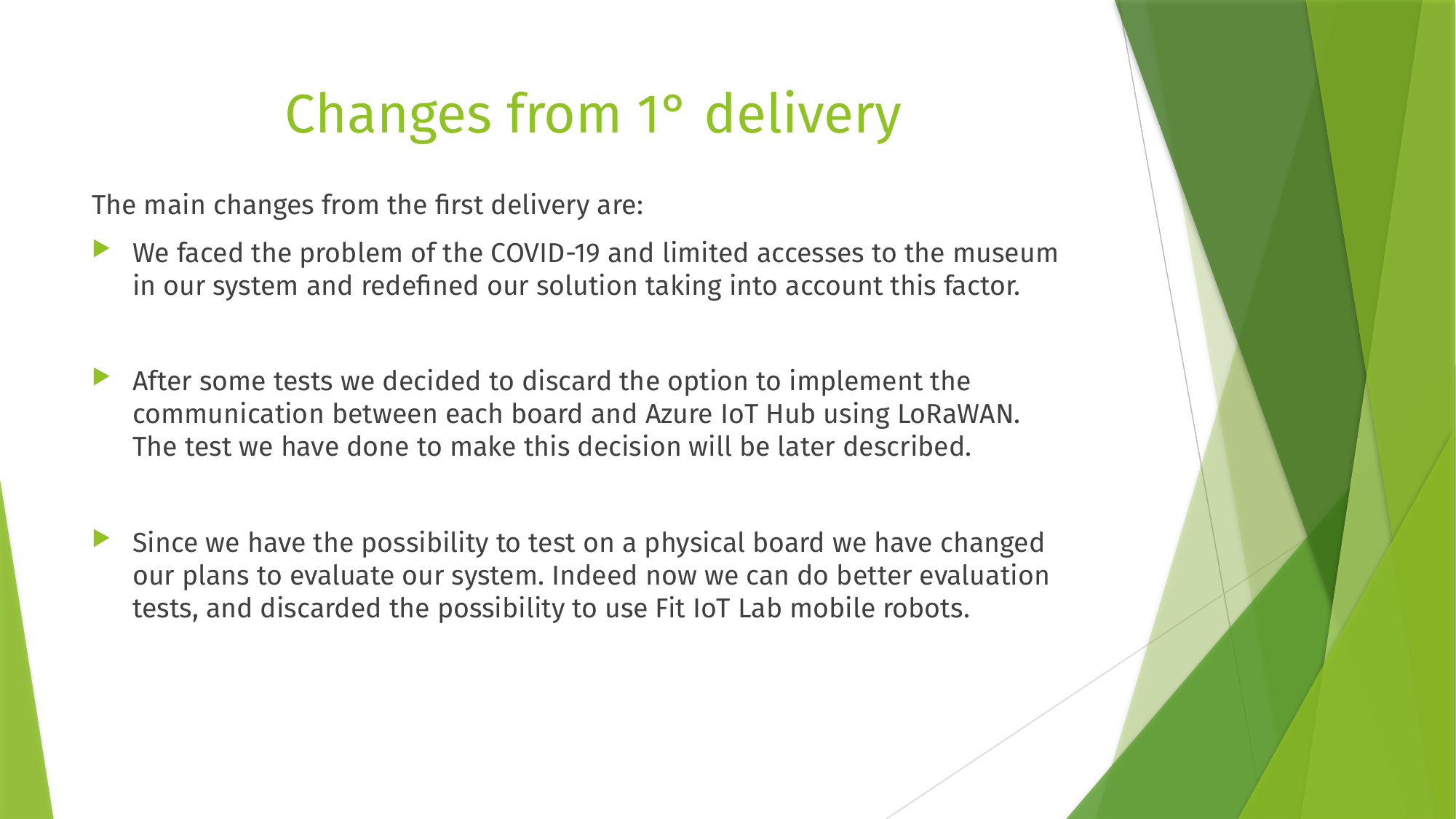

# Changes from 1° delivery
The main changes from the first delivery are:
We faced the problem of the COVID-19 and limited accesses to the museum in our system and redefined our solution taking into account this factor.

After some tests we decided to discard the option to implement the communication between each board and Azure IoT Hub using LoRaWAN. The test we have done to make this decision will be later described.

Since we have the possibility to test on a physical board we have changed our plans to evaluate our system. Indeed now we can do better evaluation tests, and discarded the possibility to use Fit IoT Lab mobile robots.